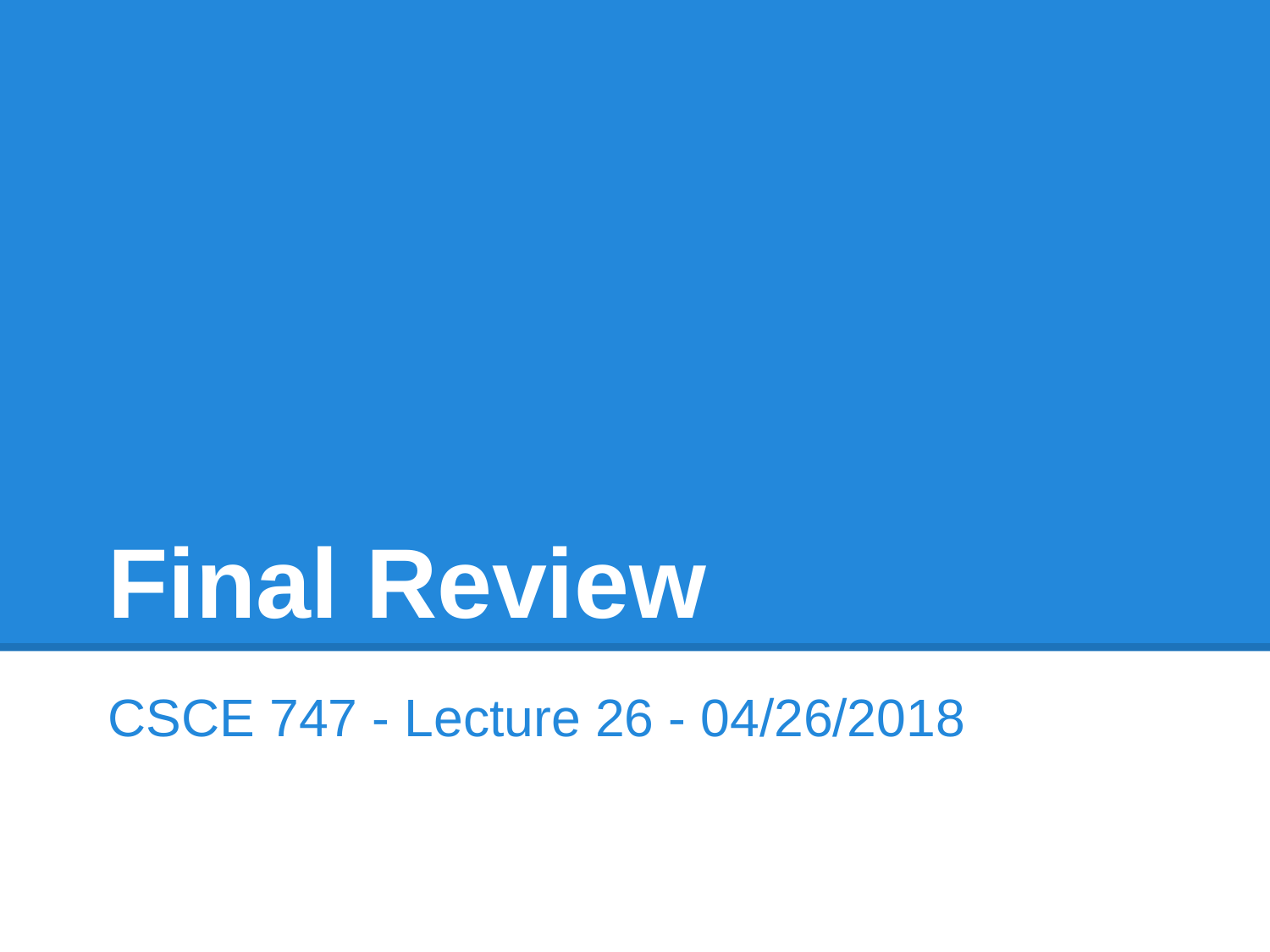

# Final Review
CSCE 747 - Lecture 26 - 04/26/2018